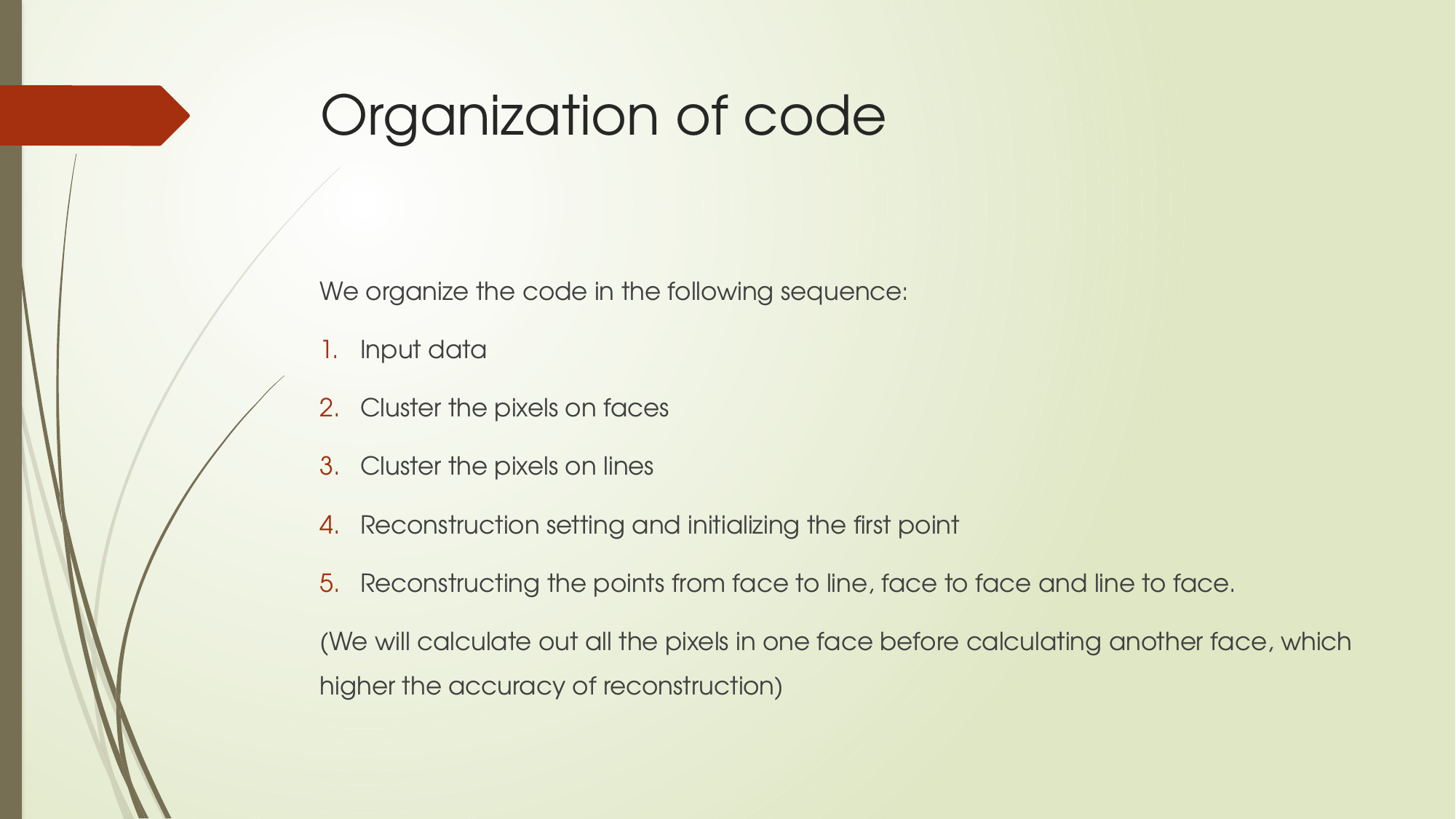

# Organization of code
We organize the code in the following sequence:
Input data
Cluster the pixels on faces
Cluster the pixels on lines
Reconstruction setting and initializing the first point
Reconstructing the points from face to line, face to face and line to face.
(We will calculate out all the pixels in one face before calculating another face, which higher the accuracy of reconstruction)